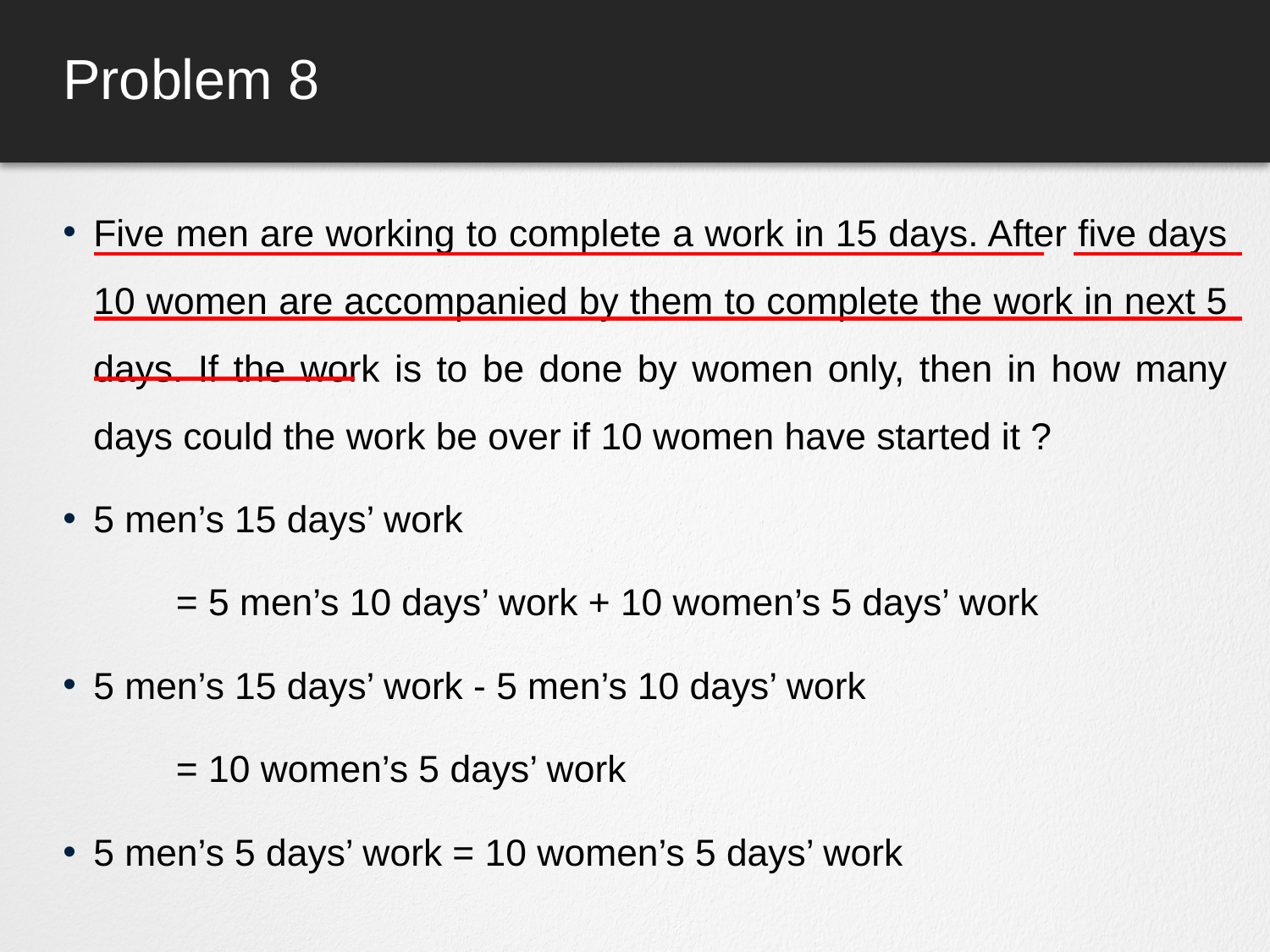

# Problem 8
Five men are working to complete a work in 15 days. After five days 10 women are accompanied by them to complete the work in next 5 days. If the work is to be done by women only, then in how many days could the work be over if 10 women have started it ?
5 men’s 15 days’ work
	= 5 men’s 10 days’ work + 10 women’s 5 days’ work
5 men’s 15 days’ work - 5 men’s 10 days’ work
	= 10 women’s 5 days’ work
5 men’s 5 days’ work = 10 women’s 5 days’ work